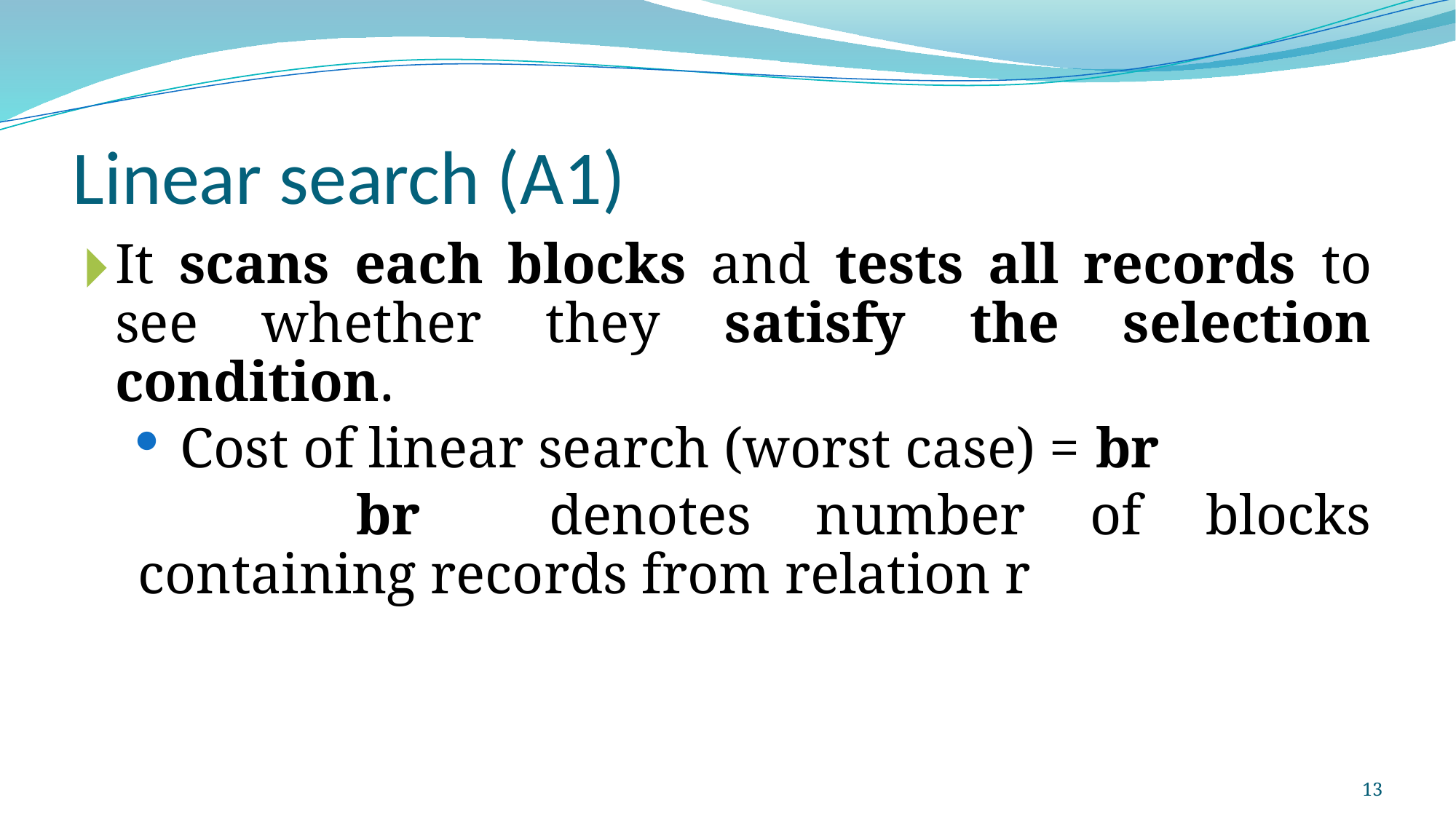

# Linear search (A1)
It scans each blocks and tests all records to see whether they satisfy the selection condition.
Cost of linear search (worst case) = br
		br  denotes number of blocks containing records from relation r

13